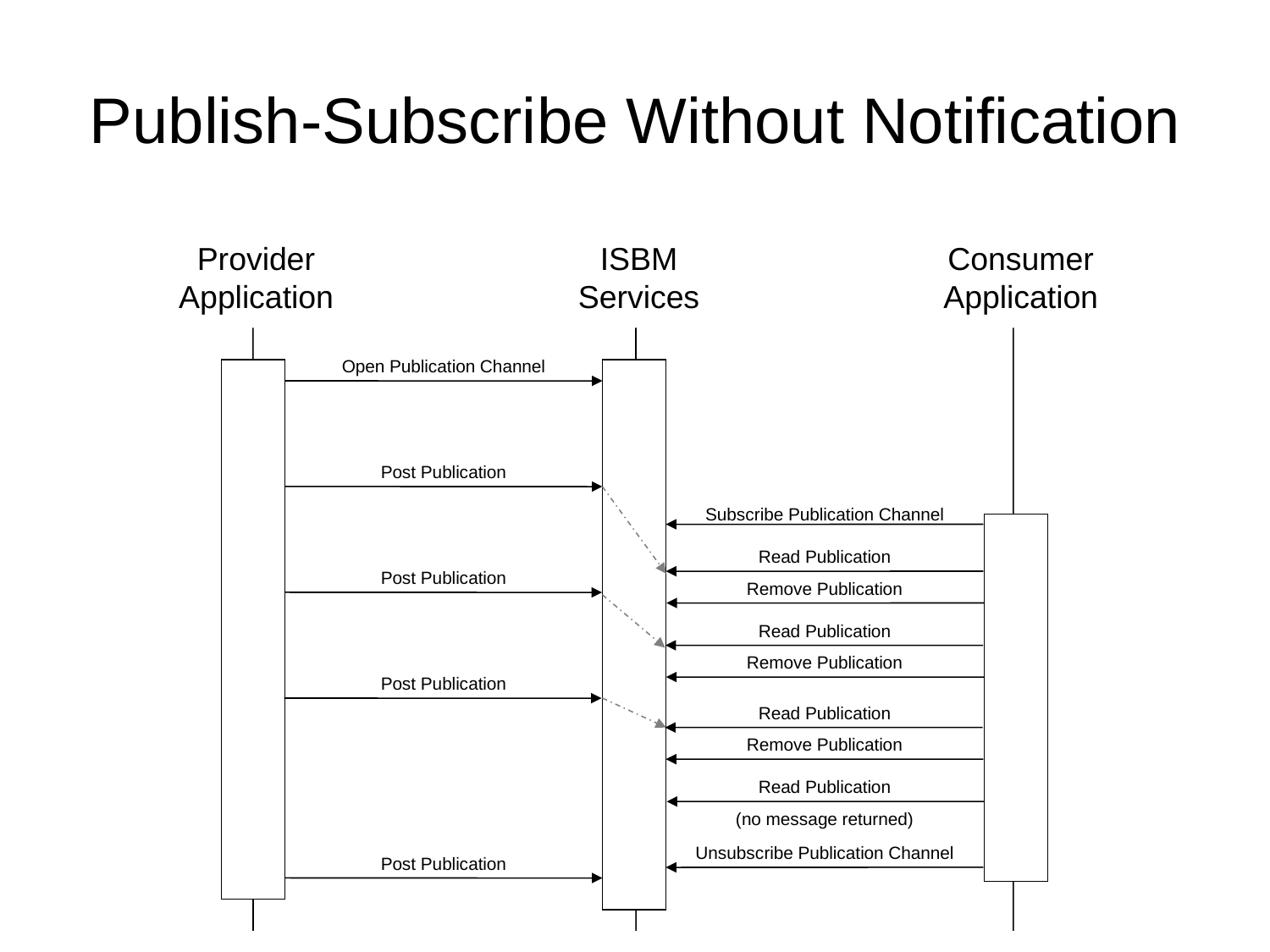

# Publish-Subscribe Without Notification
Provider
Application
ISBM
Services
Consumer
Application

Open Publication Channel

Post Publication

Subscribe Publication Channel

Read Publication
Post Publication

Remove Publication

Read Publication

Remove Publication
Post Publication

Read Publication

Remove Publication

Read Publication

(no message returned)
Unsubscribe Publication Channel
Post Publication